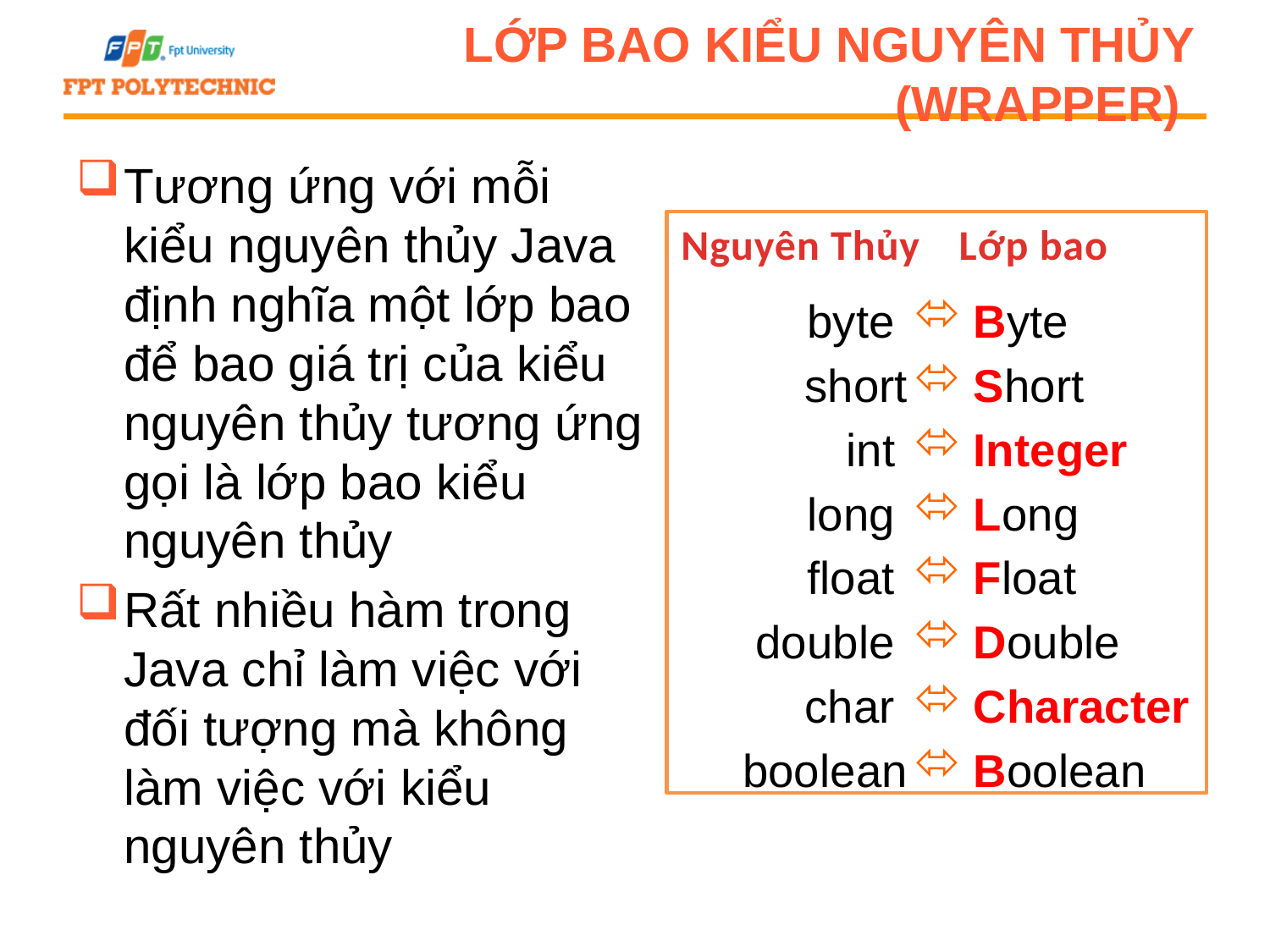

# Lớp bao kiểu nguyên thủy (Wrapper)
Tương ứng với mỗi kiểu nguyên thủy Java định nghĩa một lớp bao để bao giá trị của kiểu nguyên thủy tương ứng gọi là lớp bao kiểu nguyên thủy
Rất nhiều hàm trong Java chỉ làm việc với đối tượng mà không làm việc với kiểu nguyên thủy

Nguyên Thủy
Lớp bao
byte
short
int
long
float
double
char
boolean
Byte
Short
Integer
Long
Float
Double
Character
Boolean